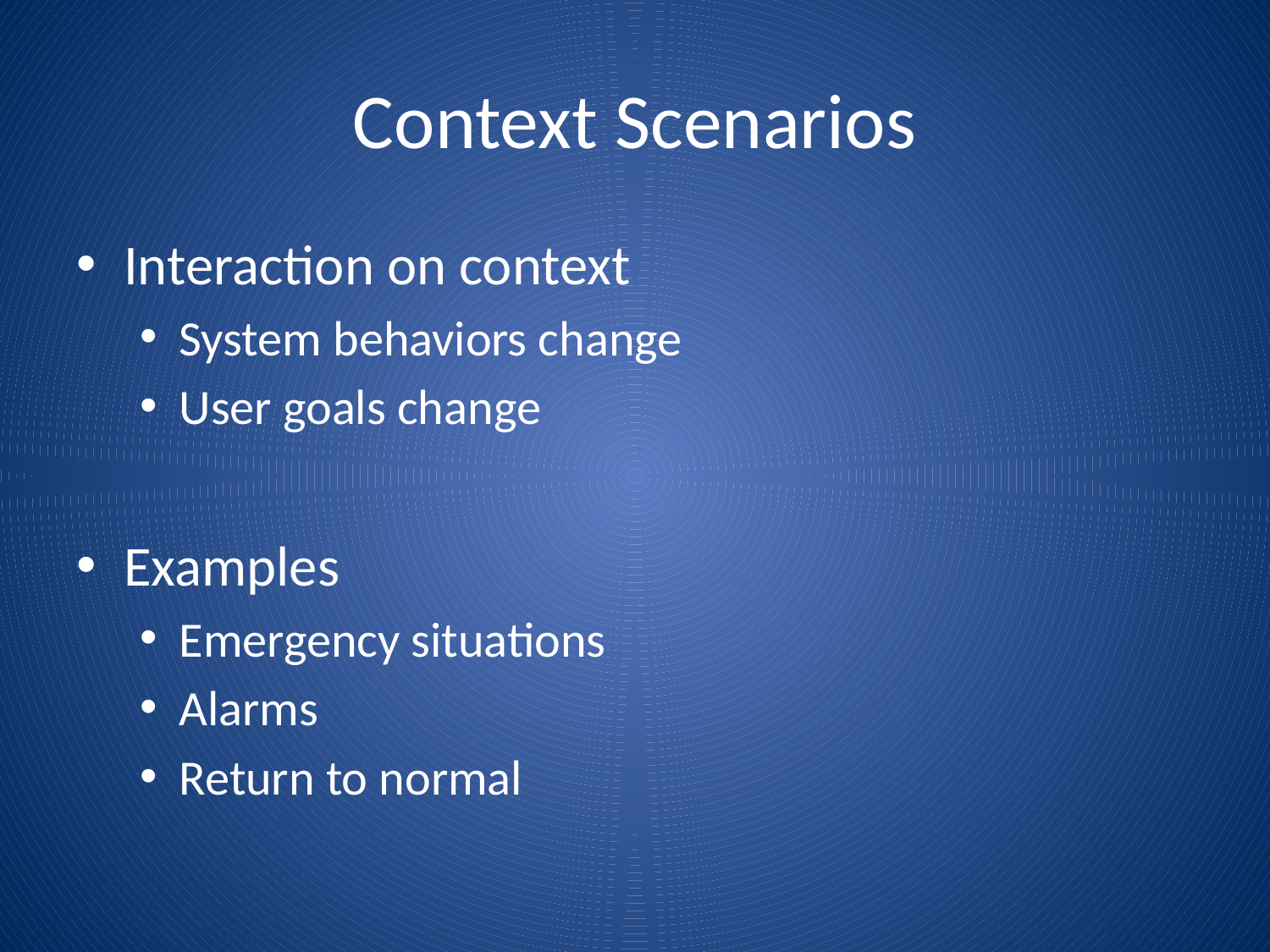

# Context Scenarios
Interaction on context
System behaviors change
User goals change

Examples
Emergency situations
Alarms
Return to normal